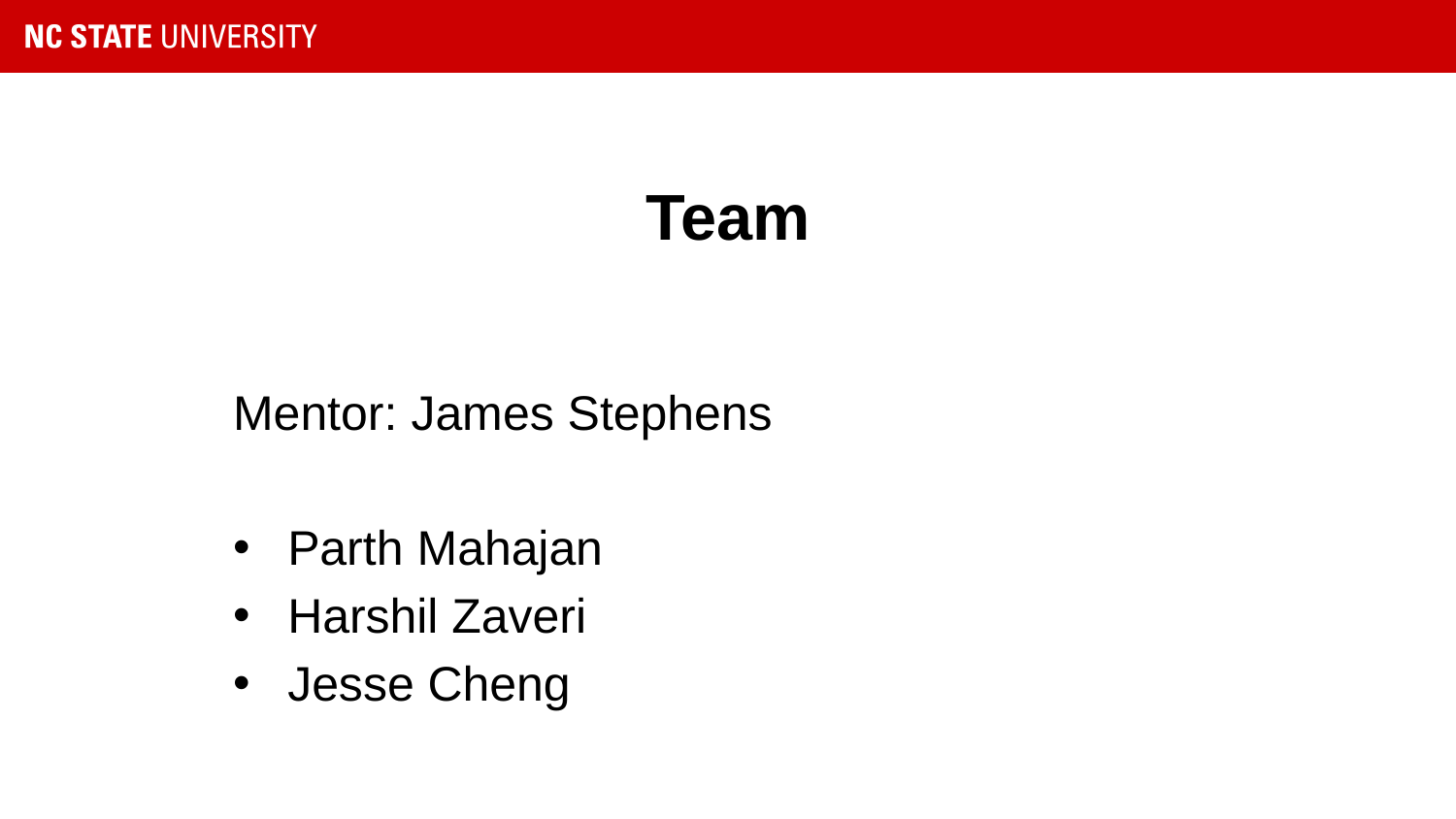

Team
Mentor: James Stephens

Parth Mahajan
Harshil Zaveri
Jesse Cheng